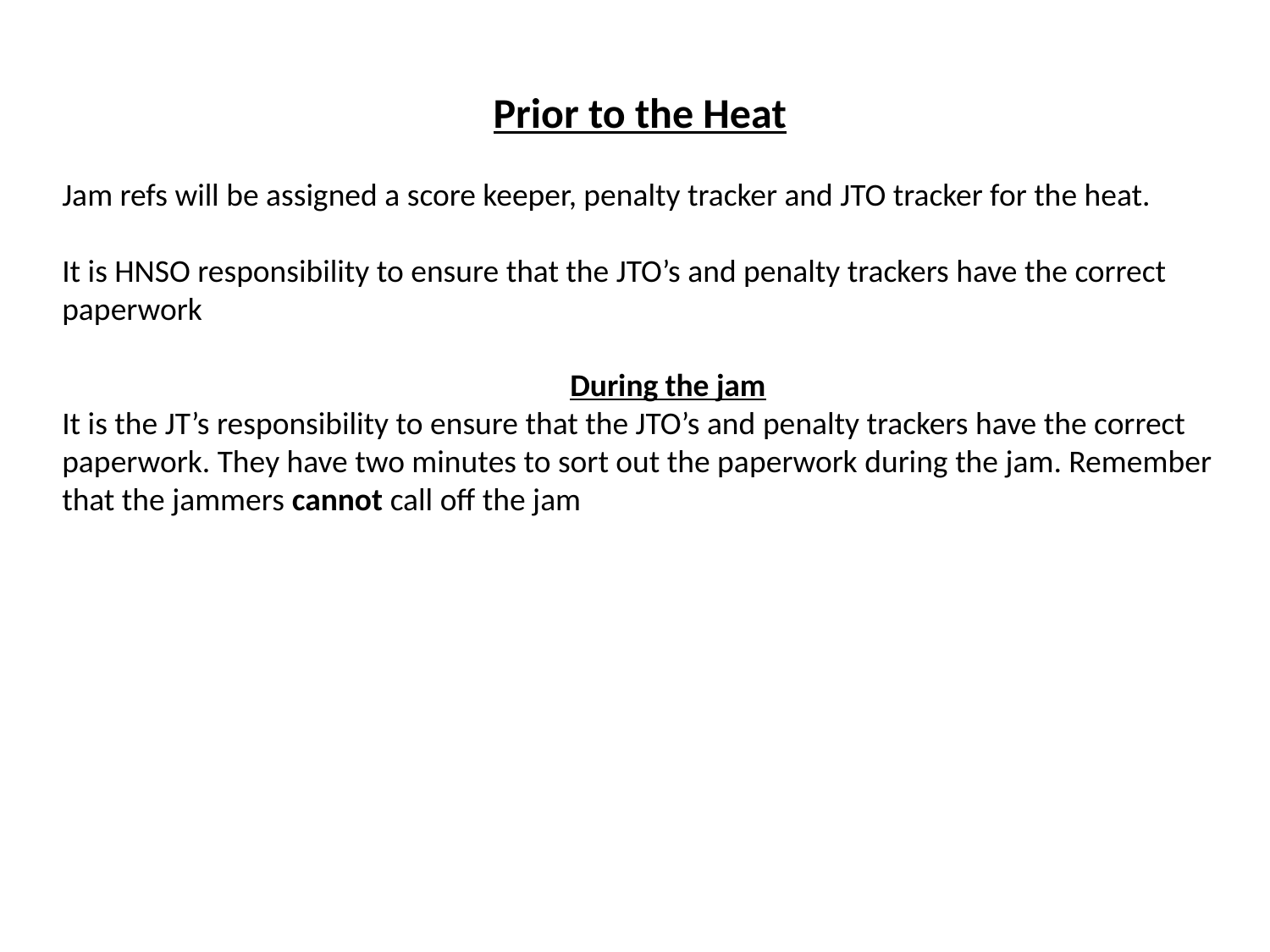

Prior to the Heat

Jam refs will be assigned a score keeper, penalty tracker and JTO tracker for the heat.

It is HNSO responsibility to ensure that the JTO’s and penalty trackers have the correct paperwork

				During the jam
It is the JT’s responsibility to ensure that the JTO’s and penalty trackers have the correct paperwork. They have two minutes to sort out the paperwork during the jam. Remember that the jammers cannot call off the jam